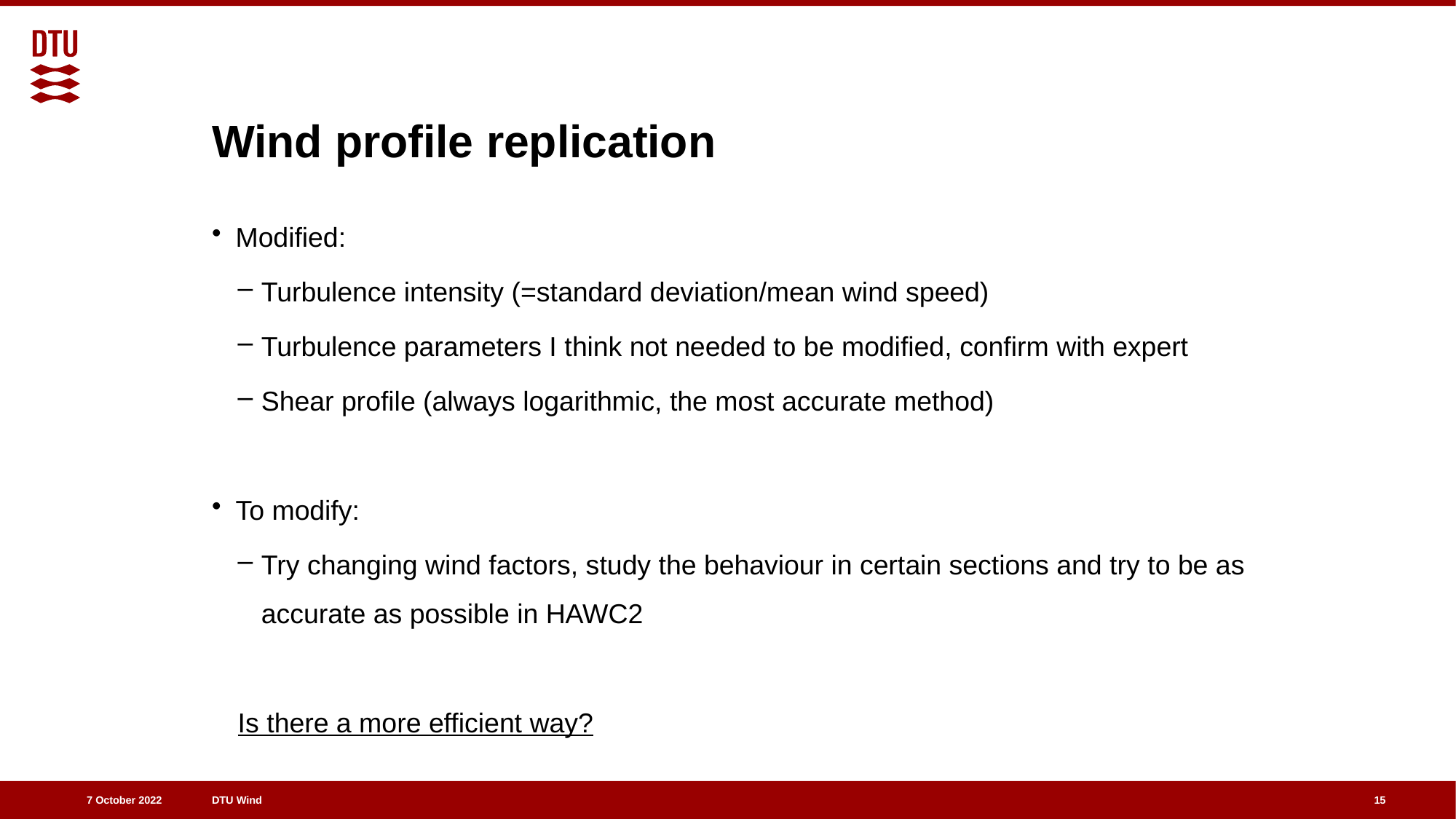

# Wind profile replication
Modified:
Turbulence intensity (=standard deviation/mean wind speed)
Turbulence parameters I think not needed to be modified, confirm with expert
Shear profile (always logarithmic, the most accurate method)

To modify:
Try changing wind factors, study the behaviour in certain sections and try to be as accurate as possible in HAWC2

Is there a more efficient way?
15